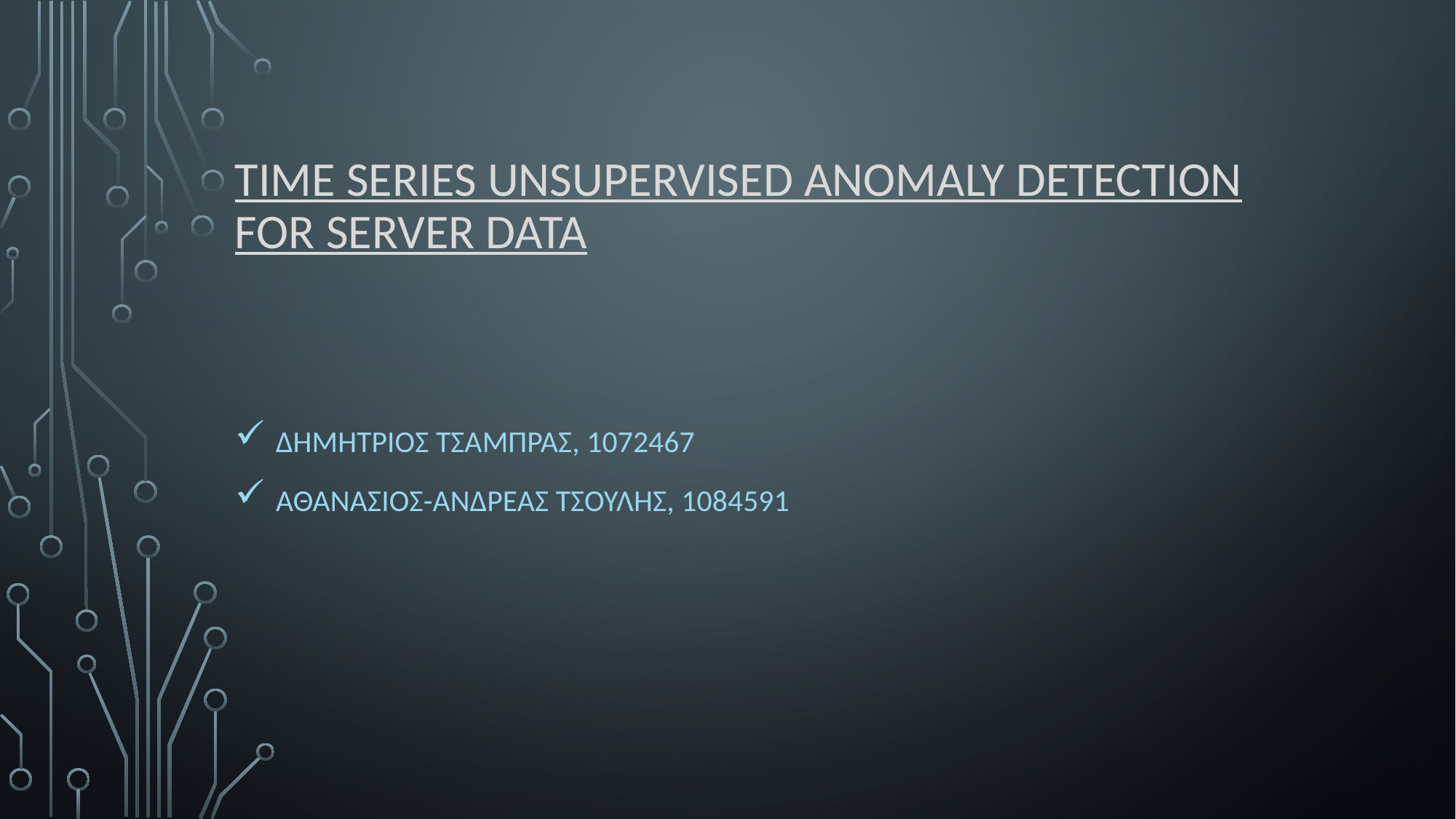

# Time series unsupervised anomaly detection for server data
ΔΗΜΗΤΡΙΟΣ ΤΣΑΜΠΡΑΣ, 1072467
Αθανασιοσ-ανδρεασ τσουλησ, 1084591